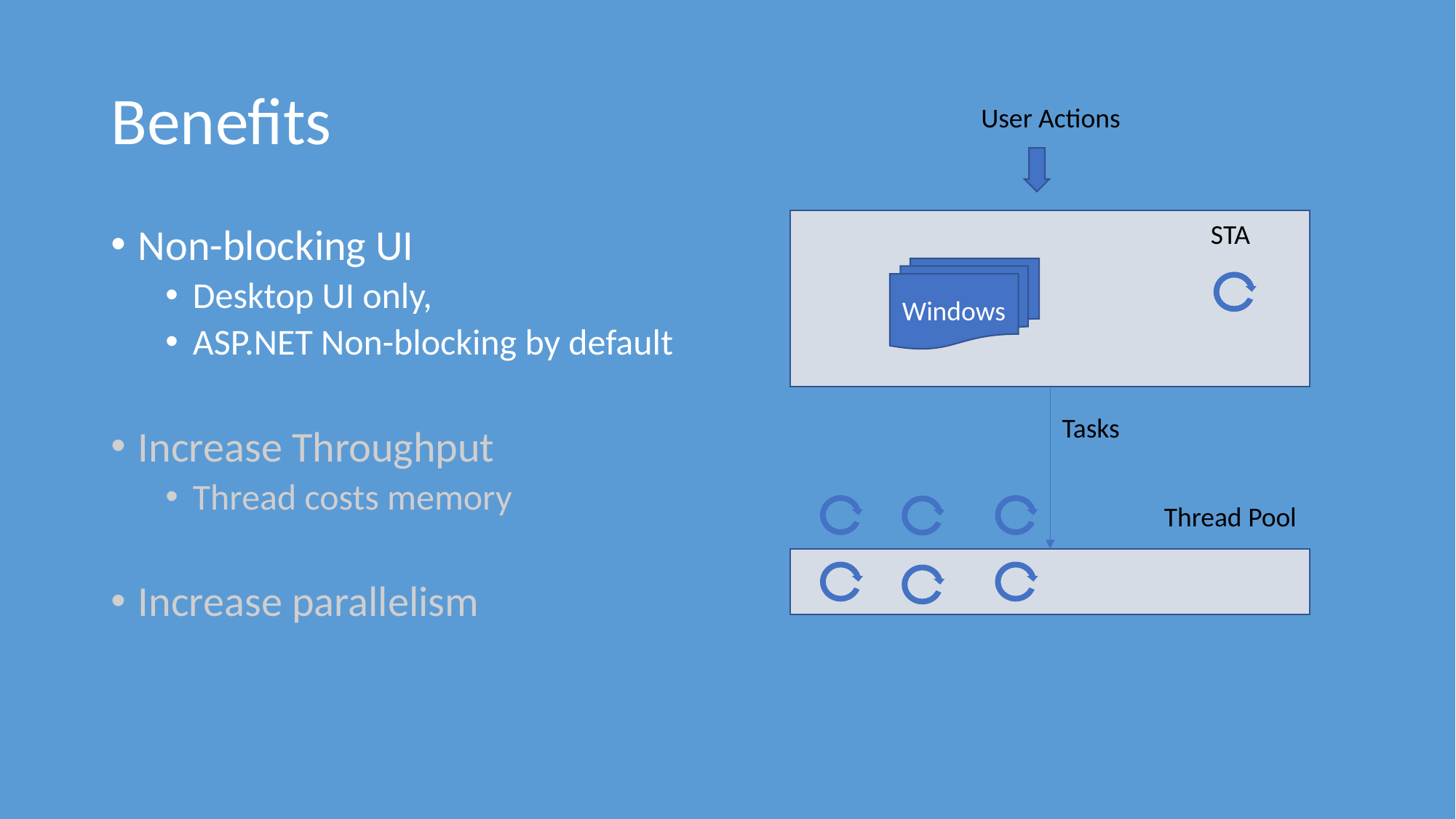

# Benefits
User Actions

STA
Non-blocking UI
Desktop UI only,
ASP.NET Non-blocking by default

Increase Throughput
Thread costs memory

Increase parallelism

Windows

Tasks
Thread Pool